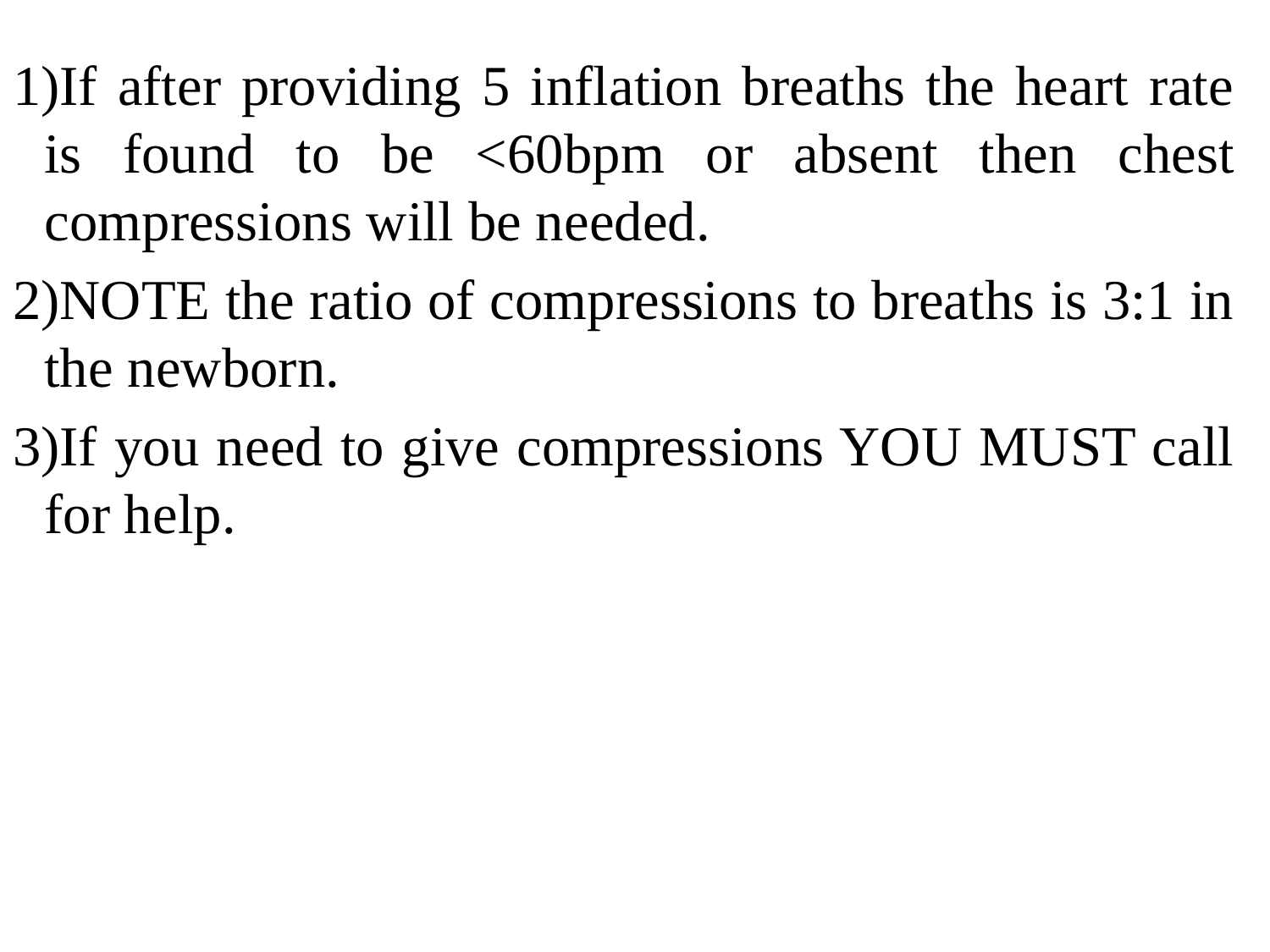

#
If after providing 5 inflation breaths the heart rate is found to be <60bpm or absent then chest compressions will be needed.
NOTE the ratio of compressions to breaths is 3:1 in the newborn.
If you need to give compressions YOU MUST call for help.